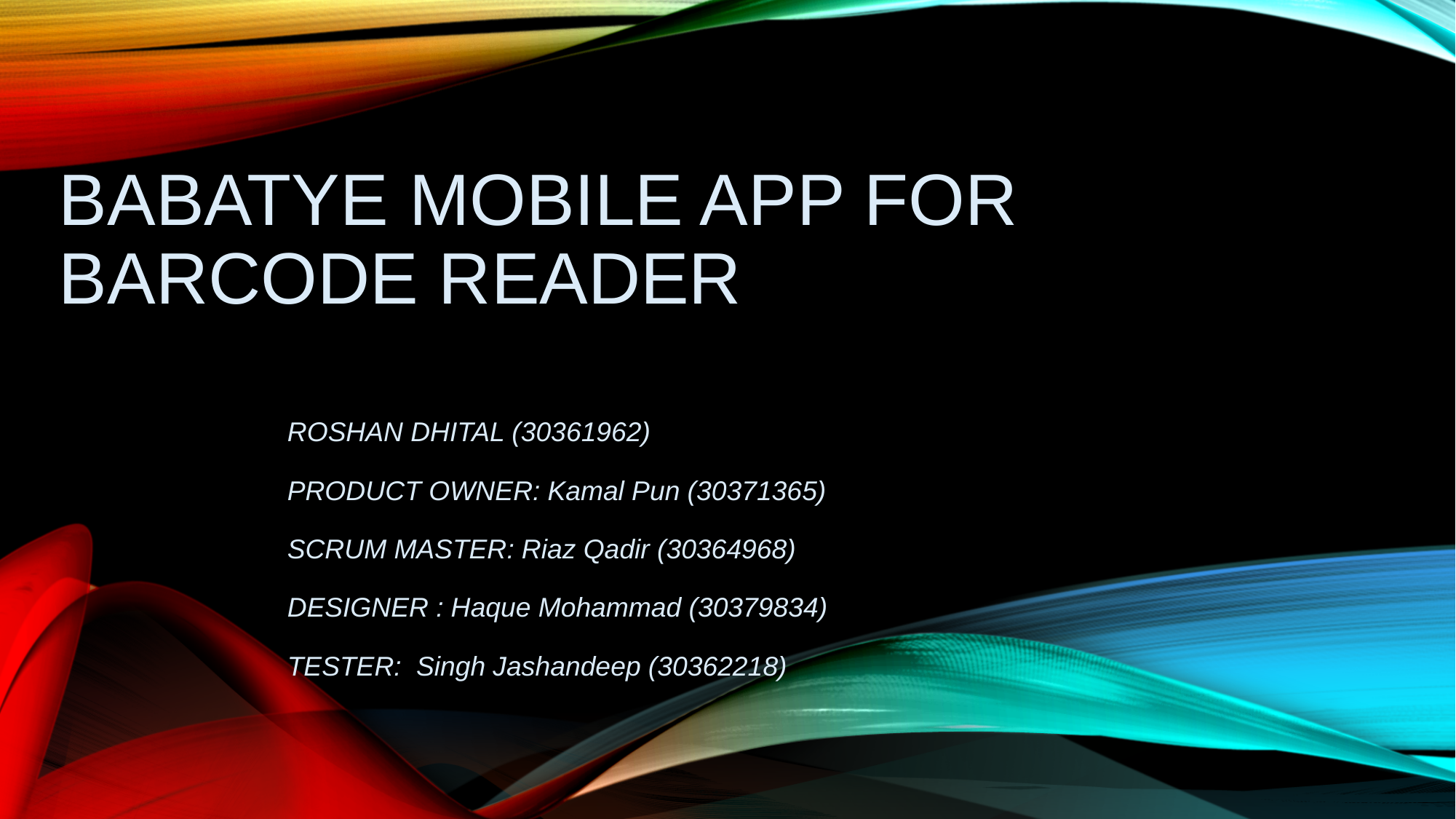

# BAbAtye Mobile app for barcode reader
ROSHAN DHITAL (30361962)
PRODUCT OWNER: Kamal Pun (30371365)
SCRUM MASTER: Riaz Qadir (30364968)
DESIGNER : Haque Mohammad (30379834)
TESTER:  Singh Jashandeep (30362218)